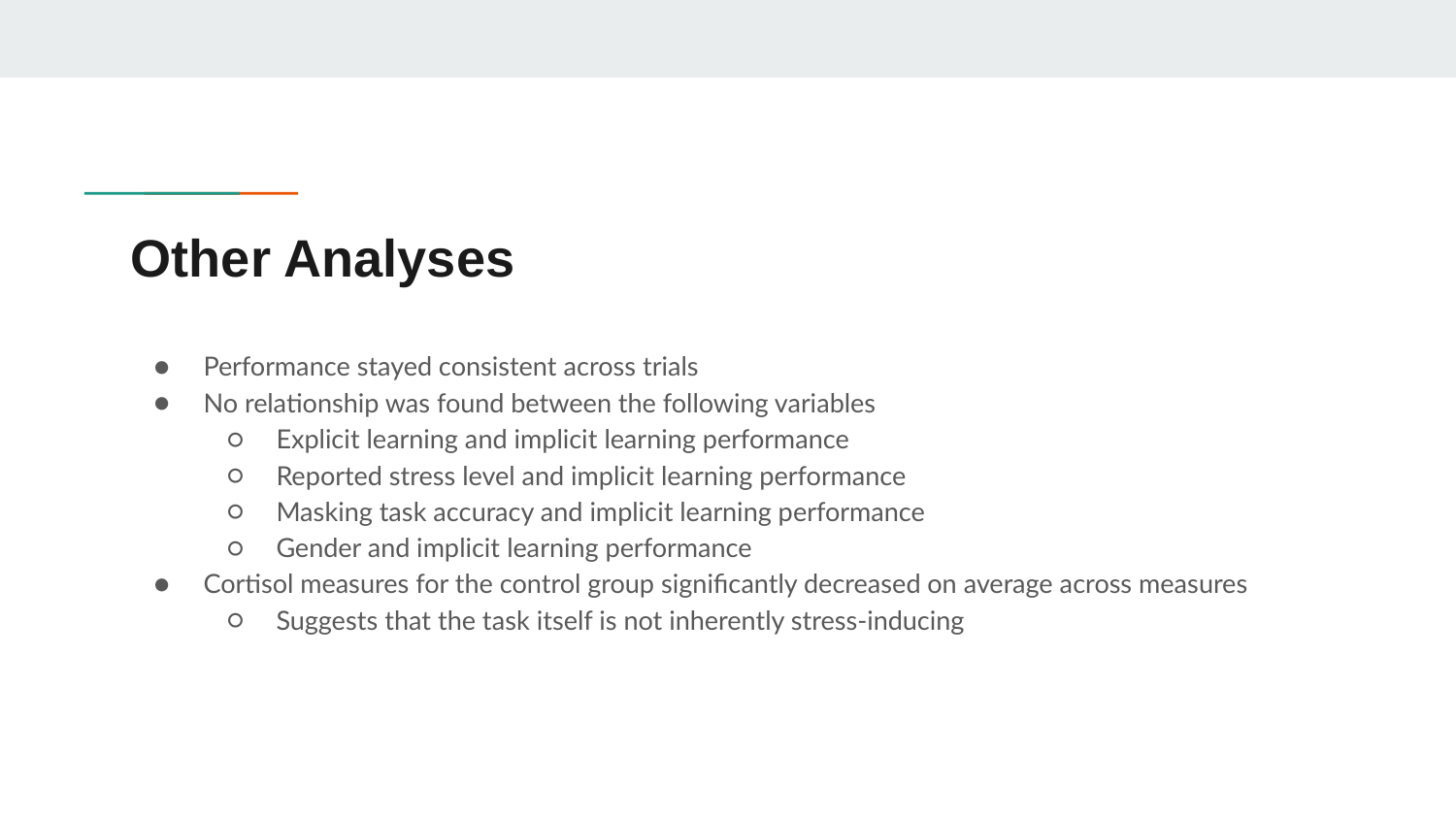

# Other Analyses
Performance stayed consistent across trials
No relationship was found between the following variables
Explicit learning and implicit learning performance
Reported stress level and implicit learning performance
Masking task accuracy and implicit learning performance
Gender and implicit learning performance
Cortisol measures for the control group significantly decreased on average across measures
Suggests that the task itself is not inherently stress-inducing